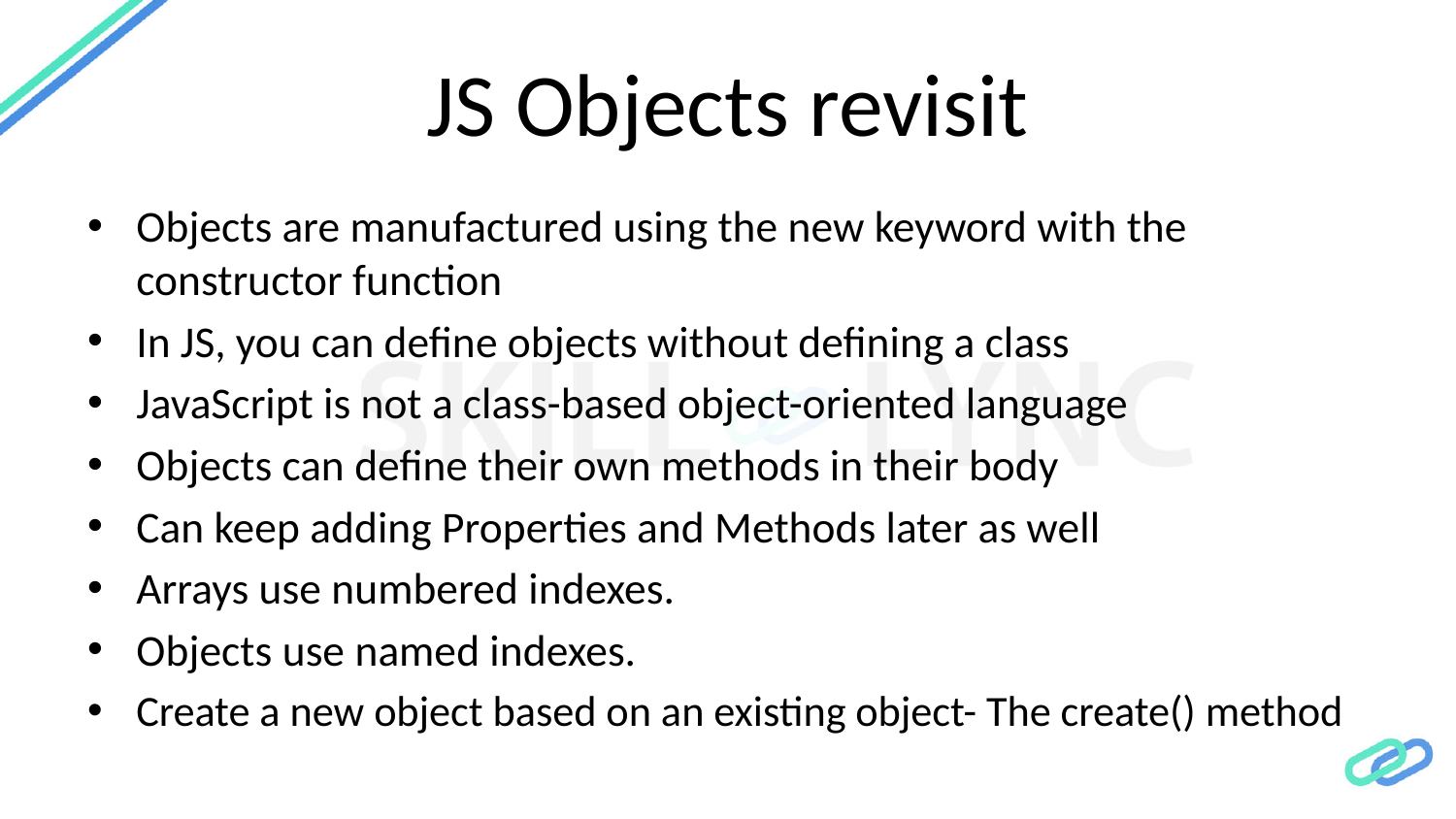

# JS Objects revisit
Objects are manufactured using the new keyword with the constructor function
In JS, you can define objects without defining a class
JavaScript is not a class-based object-oriented language
Objects can define their own methods in their body
Can keep adding Properties and Methods later as well
Arrays use numbered indexes.
Objects use named indexes.
Create a new object based on an existing object- The create() method